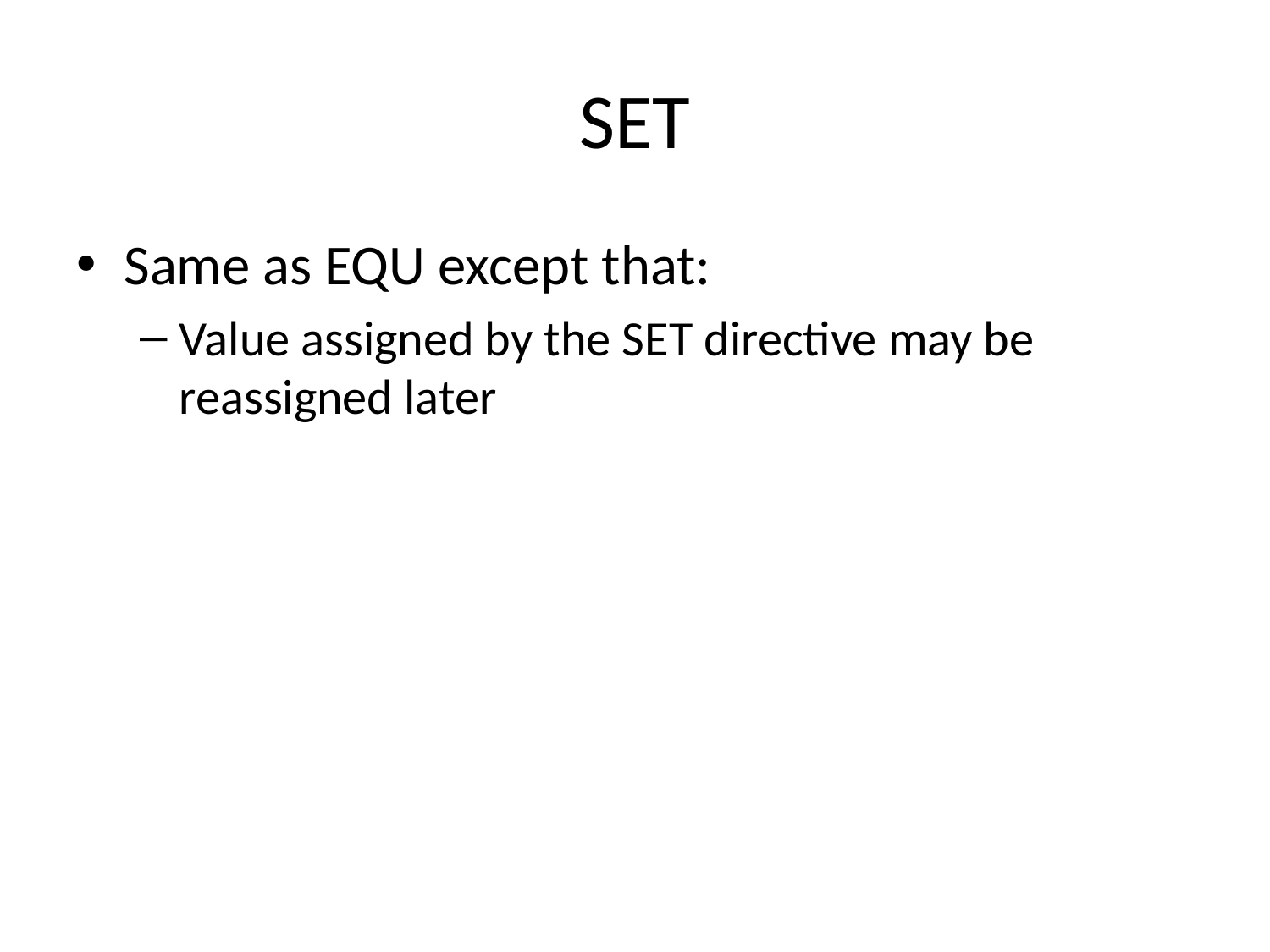

# SET
Same as EQU except that:
Value assigned by the SET directive may be reassigned later